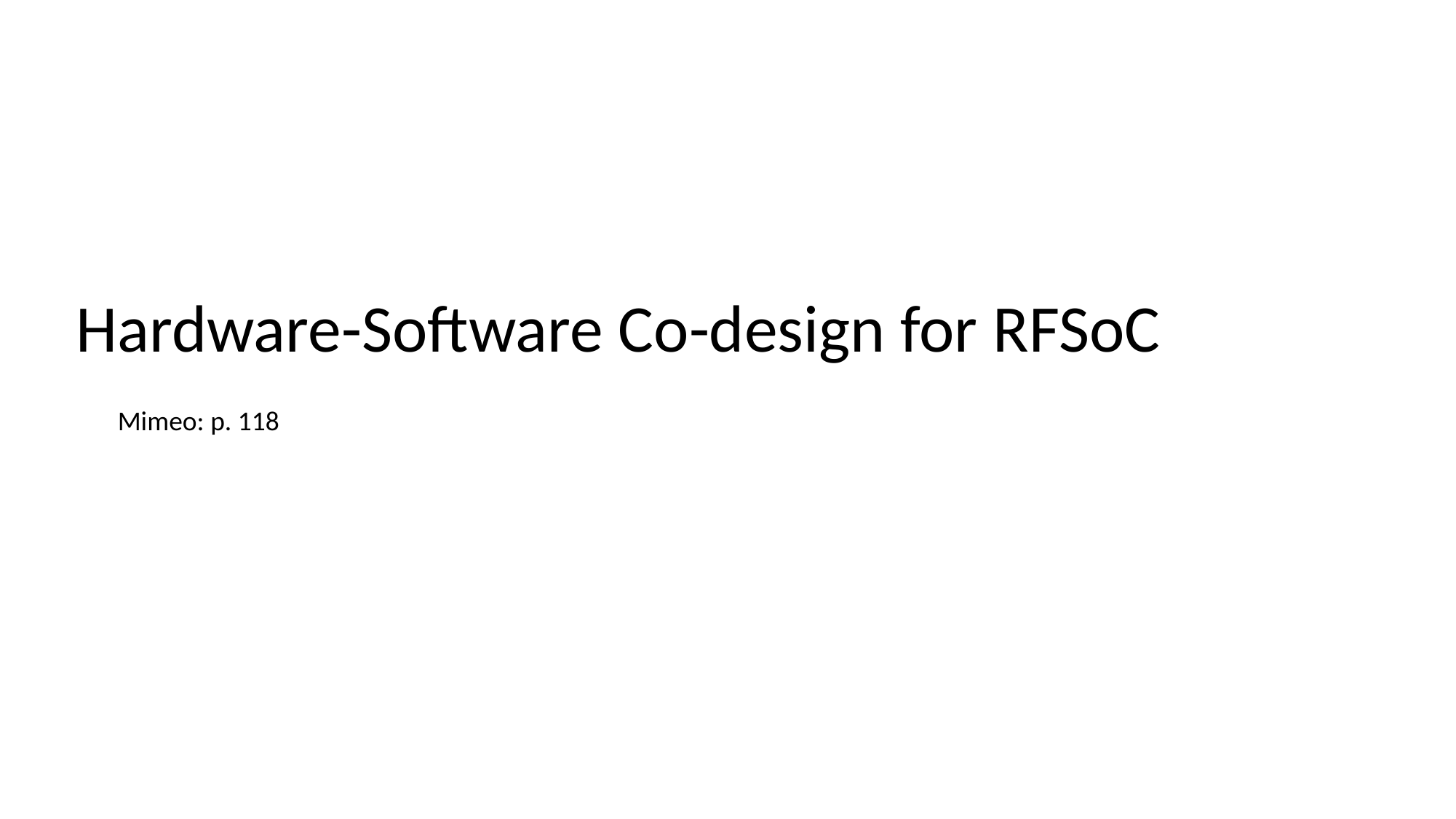

# Hardware-Software Co-design for RFSoC
Mimeo: p. 118